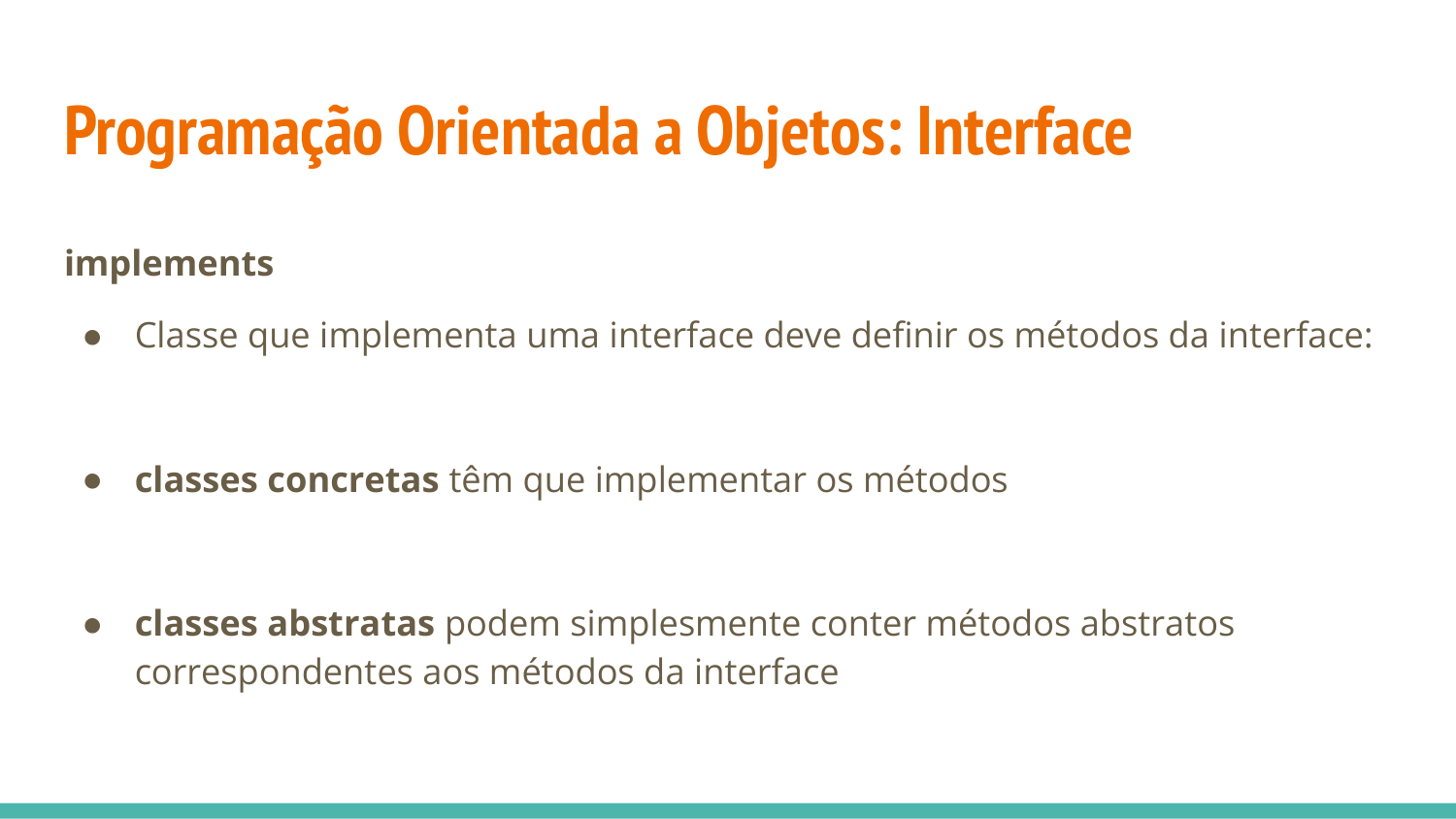

# Programação Orientada a Objetos: Interface
implements
Classe que implementa uma interface deve definir os métodos da interface:

classes concretas têm que implementar os métodos

classes abstratas podem simplesmente conter métodos abstratos correspondentes aos métodos da interface